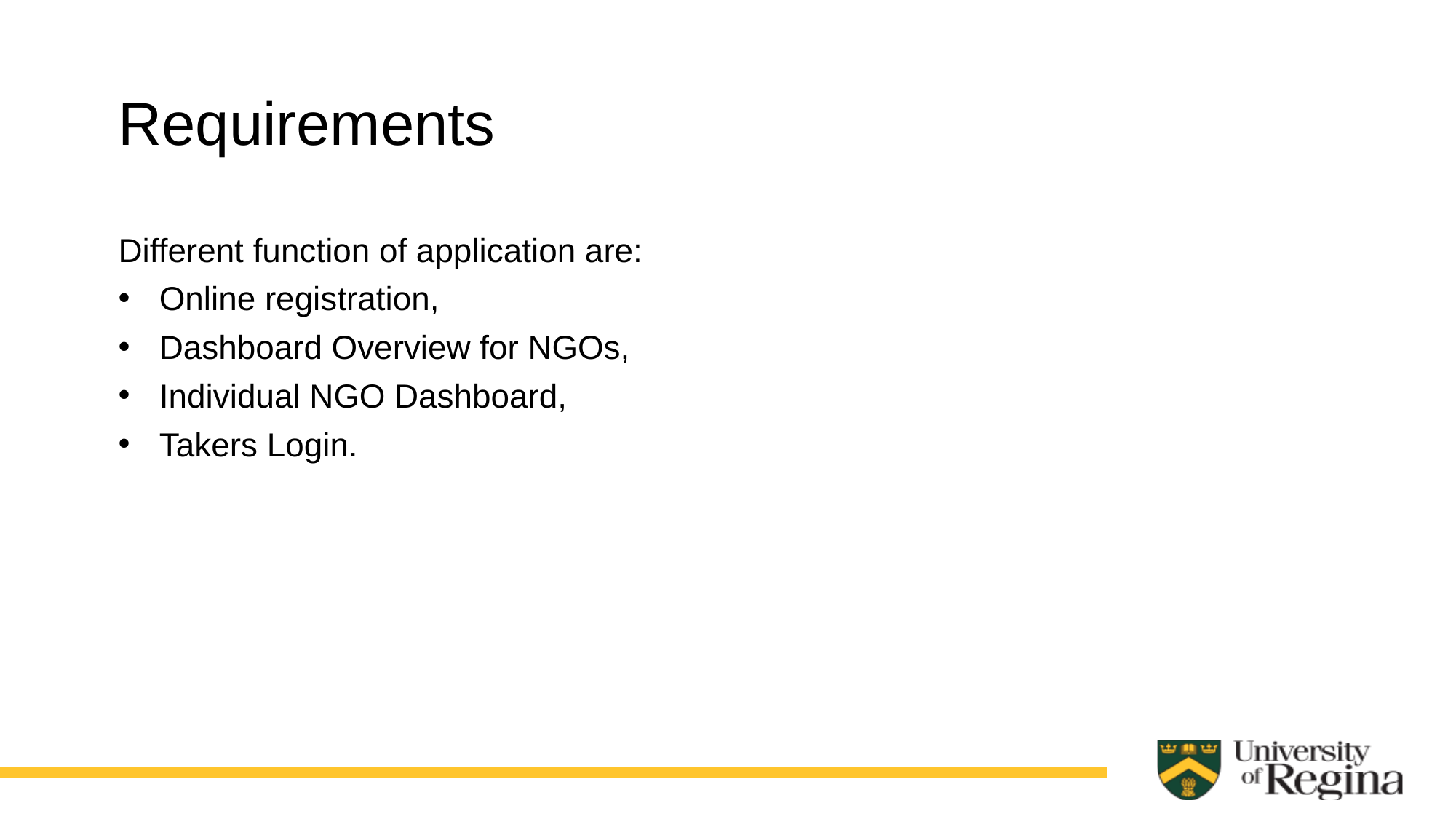

Requirements
Different function of application are:
Online registration,
Dashboard Overview for NGOs,
Individual NGO Dashboard,
Takers Login.